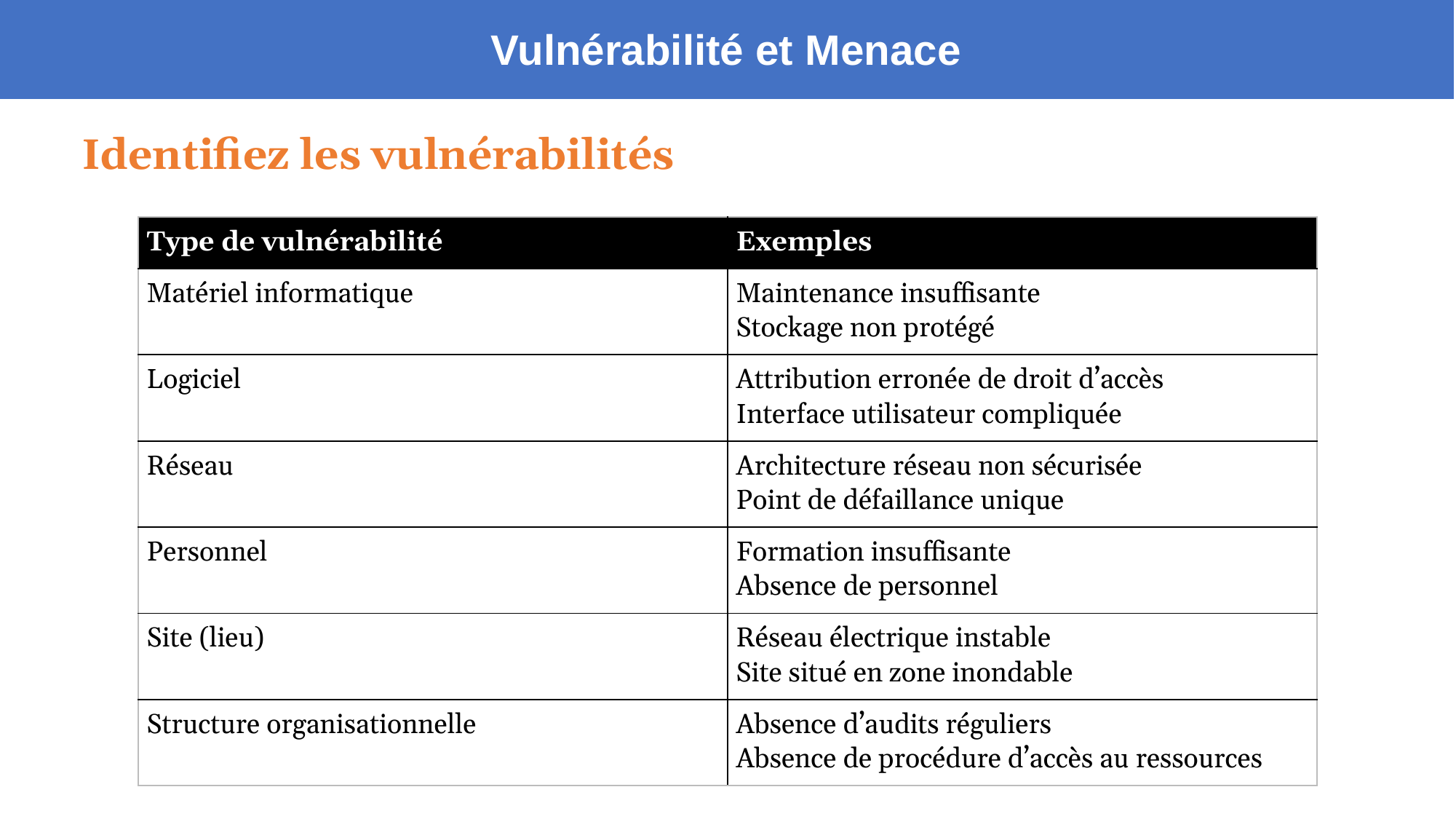

Vulnérabilité et Menace
Identifiez les vulnérabilités
| Type de vulnérabilité | Exemples |
| --- | --- |
| Matériel informatique | Maintenance insuffisante Stockage non protégé |
| Logiciel | Attribution erronée de droit d’accès Interface utilisateur compliquée |
| Réseau | Architecture réseau non sécurisée Point de défaillance unique |
| Personnel | Formation insuffisante Absence de personnel |
| Site (lieu) | Réseau électrique instable Site situé en zone inondable |
| Structure organisationnelle | Absence d’audits réguliers Absence de procédure d’accès au ressources |